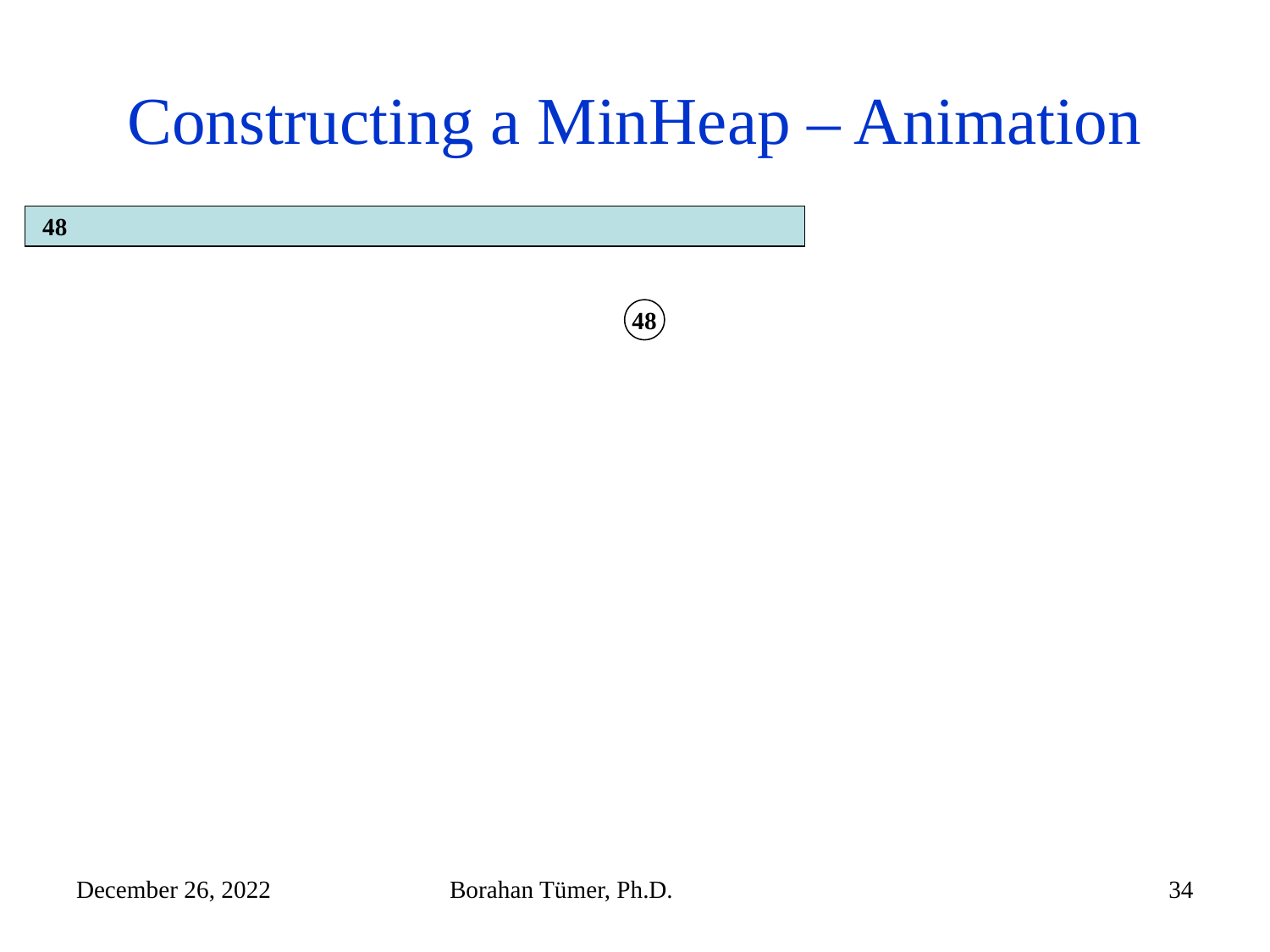

# Constructing a MinHeap – Animation

48
48
December 26, 2022
Borahan Tümer, Ph.D.
34